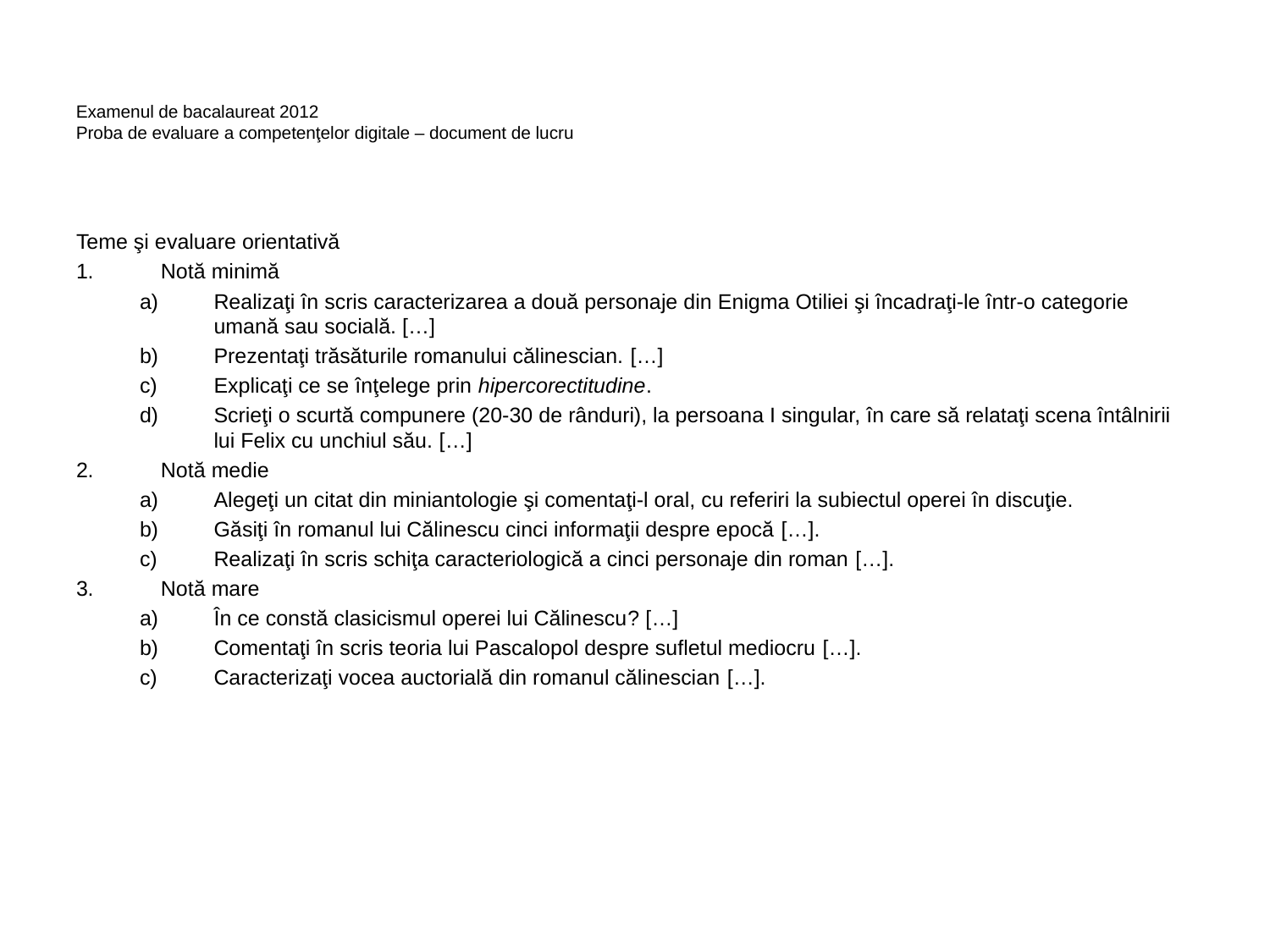

Examenul de bacalaureat 2012
Proba de evaluare a competenţelor digitale – document de lucru
Teme şi evaluare orientativă
Notă minimă
Realizaţi în scris caracterizarea a două personaje din Enigma Otiliei şi încadraţi-le într-o categorie umană sau socială. […]
Prezentaţi trăsăturile romanului călinescian. […]
Explicaţi ce se înţelege prin hipercorectitudine.
Scrieţi o scurtă compunere (20-30 de rânduri), la persoana I singular, în care să relataţi scena întâlnirii lui Felix cu unchiul său. […]
Notă medie
Alegeţi un citat din miniantologie şi comentaţi-l oral, cu referiri la subiectul operei în discuţie.
Găsiţi în romanul lui Călinescu cinci informaţii despre epocă […].
Realizaţi în scris schiţa caracteriologică a cinci personaje din roman […].
Notă mare
În ce constă clasicismul operei lui Călinescu? […]
Comentaţi în scris teoria lui Pascalopol despre sufletul mediocru […].
Caracterizaţi vocea auctorială din romanul călinescian […].